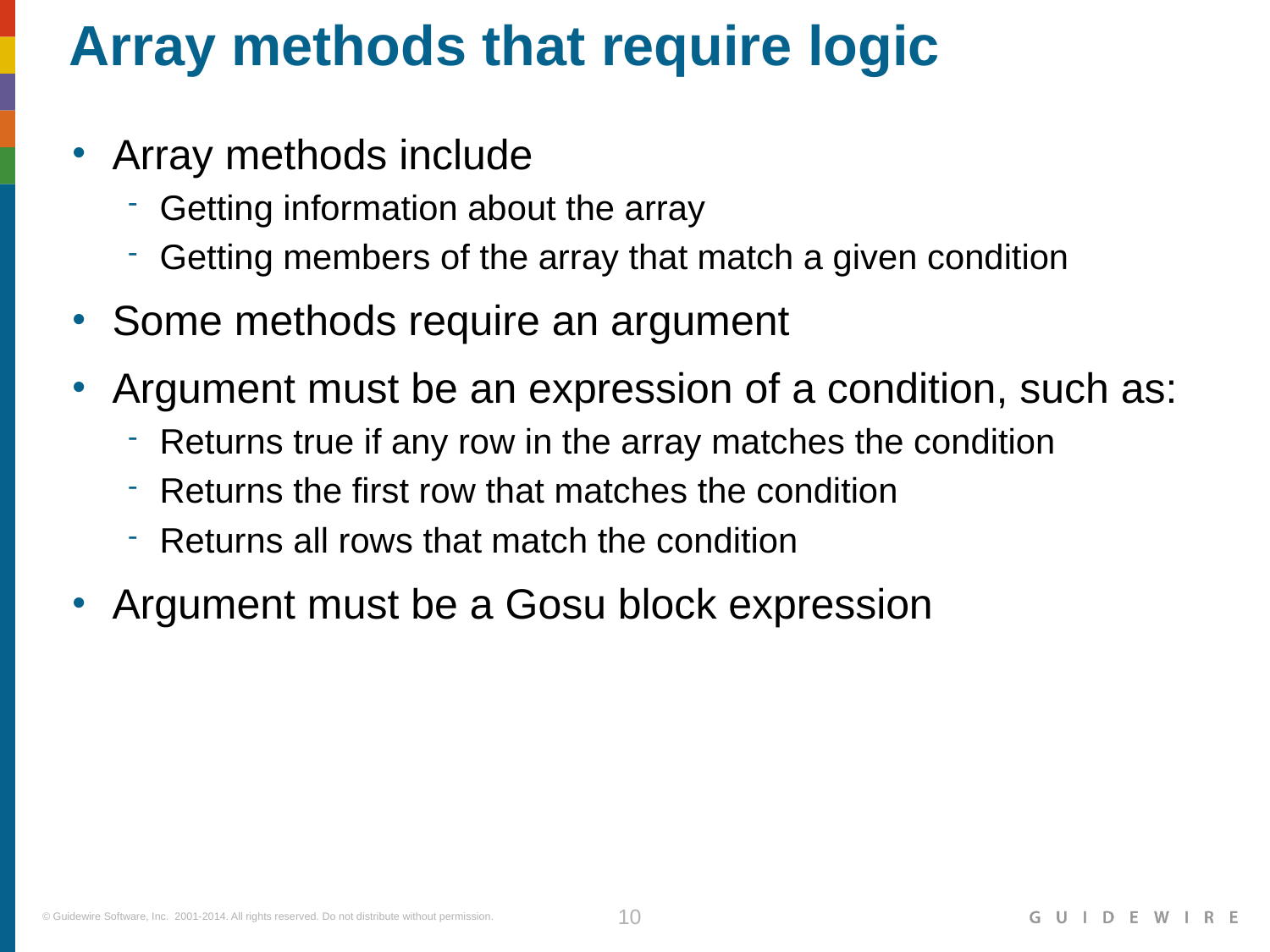

# Array methods that require logic
Array methods include
Getting information about the array
Getting members of the array that match a given condition
Some methods require an argument
Argument must be an expression of a condition, such as:
Returns true if any row in the array matches the condition
Returns the first row that matches the condition
Returns all rows that match the condition
Argument must be a Gosu block expression